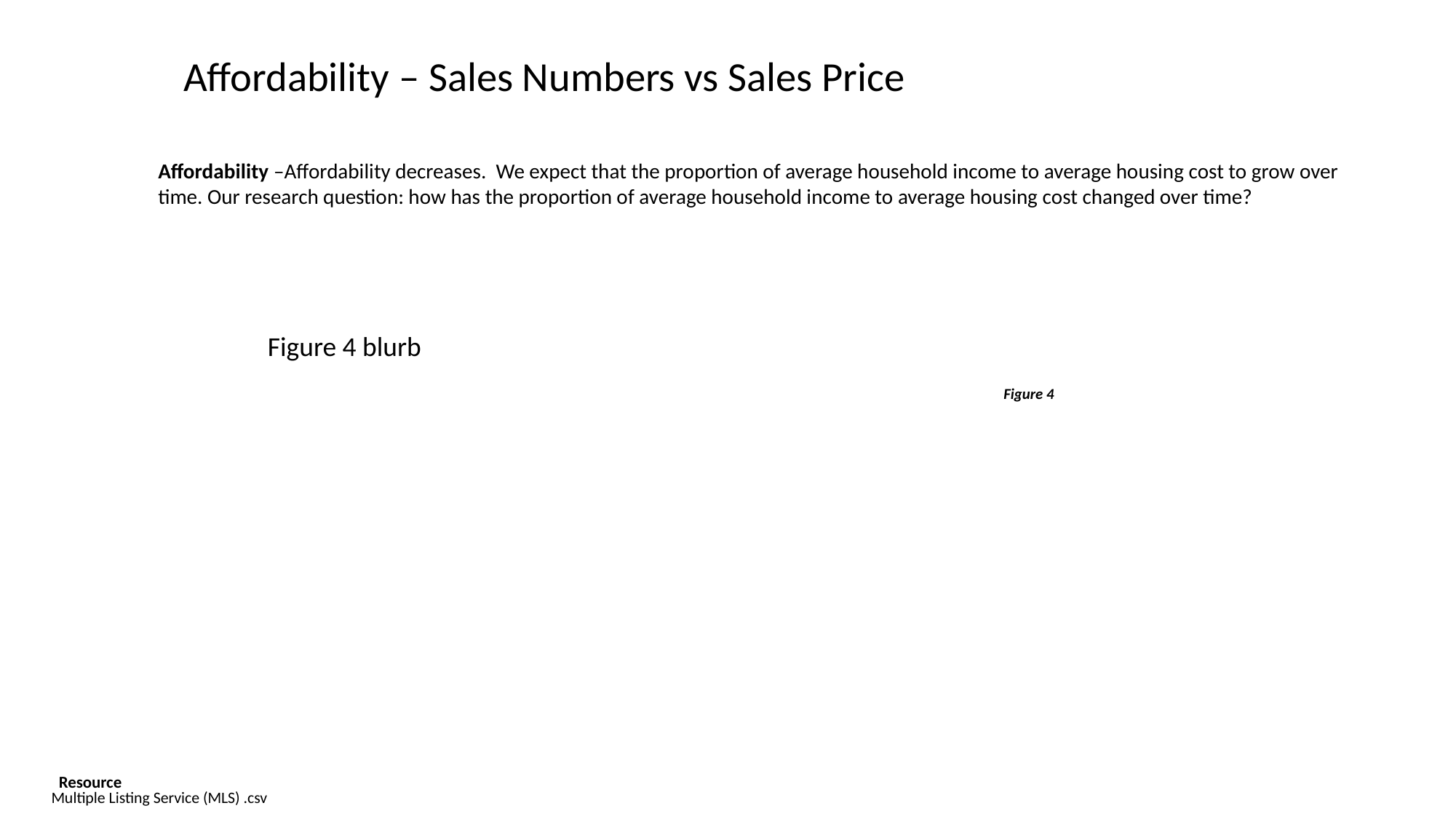

# Affordability – Sales Numbers vs Sales Price
Affordability –Affordability decreases.  We expect that the proportion of average household income to average housing cost to grow over time. Our research question: how has the proportion of average household income to average housing cost changed over time?
Figure 4 blurb
Figure 4
Resource
Multiple Listing Service (MLS) .csv